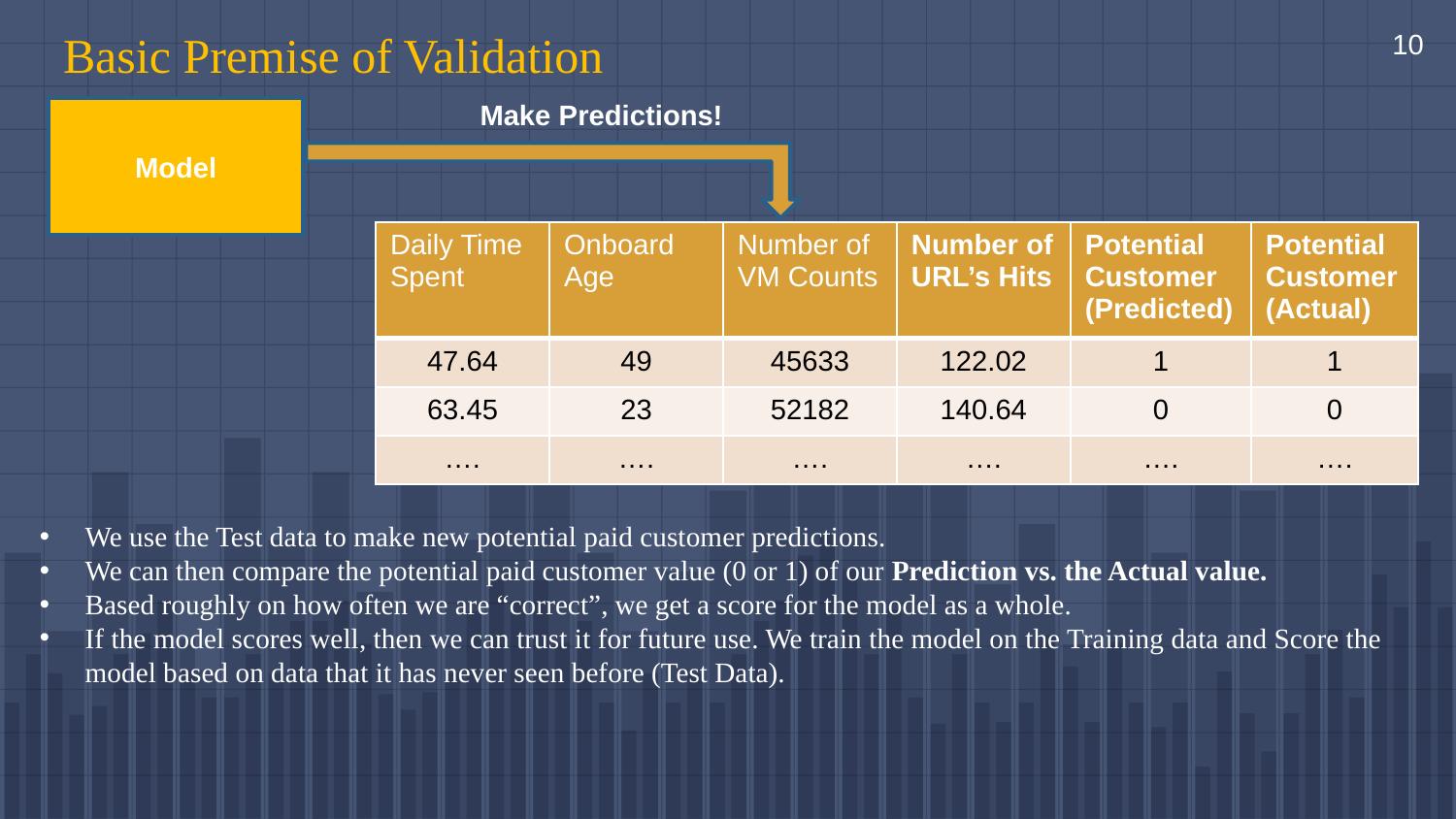

Basic Premise of Validation
10
Make Predictions!
Model

| Daily Time Spent | Onboard Age | Number of VM Counts | Number of URL’s Hits | Potential Customer (Predicted) | Potential Customer (Actual) |
| --- | --- | --- | --- | --- | --- |
| 47.64 | 49 | 45633 | 122.02 | 1 | 1 |
| 63.45 | 23 | 52182 | 140.64 | 0 | 0 |
| …. | …. | …. | …. | …. | …. |

We use the Test data to make new potential paid customer predictions.
We can then compare the potential paid customer value (0 or 1) of our Prediction vs. the Actual value.
Based roughly on how often we are “correct”, we get a score for the model as a whole.
If the model scores well, then we can trust it for future use. We train the model on the Training data and Score the model based on data that it has never seen before (Test Data).